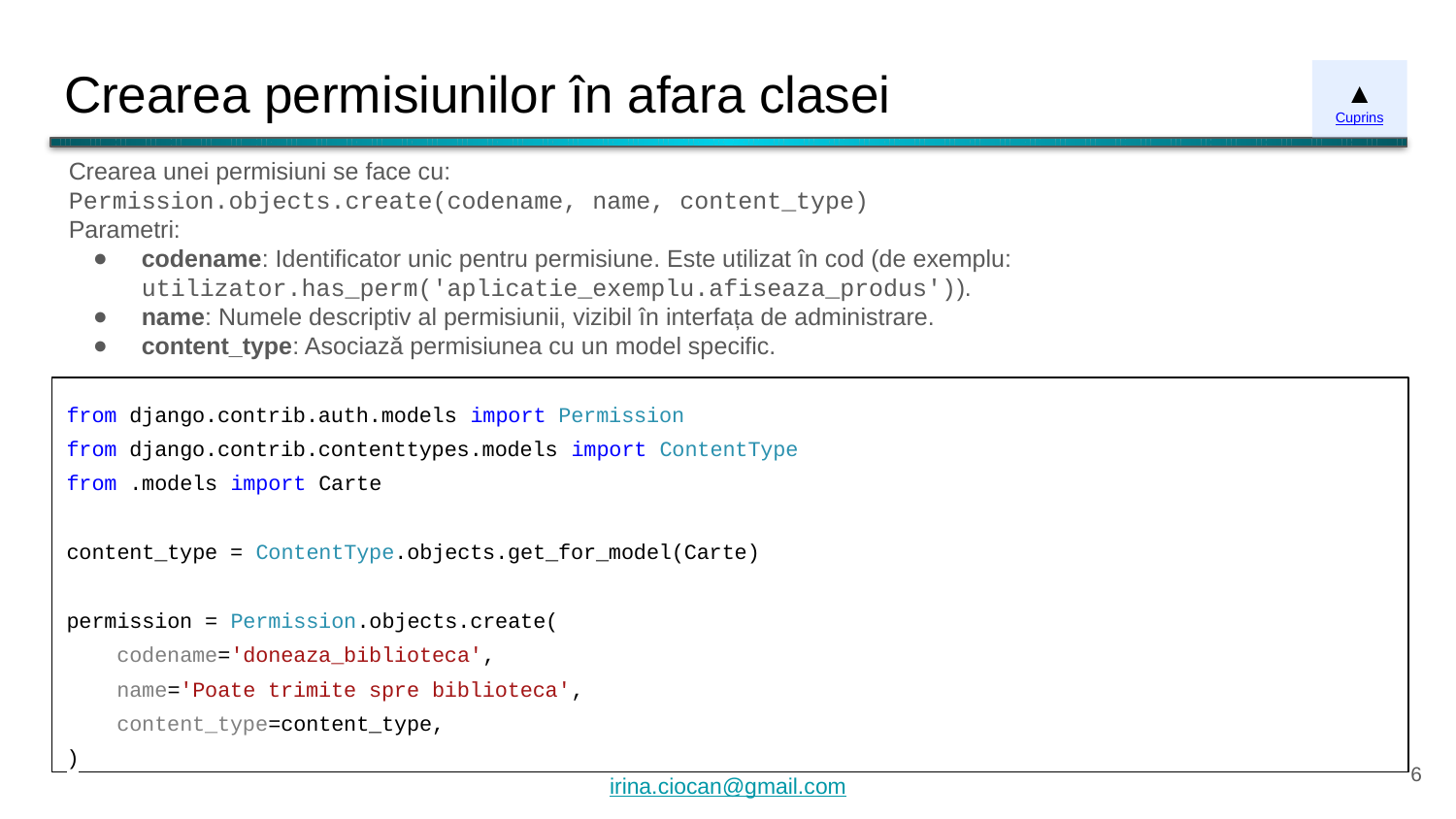

# Crearea permisiunilor în afara clasei
▲
Cuprins

Crearea unei permisiuni se face cu:
Permission.objects.create(codename, name, content_type)
Parametri:
codename: Identificator unic pentru permisiune. Este utilizat în cod (de exemplu: utilizator.has_perm('aplicatie_exemplu.afiseaza_produs')).
name: Numele descriptiv al permisiunii, vizibil în interfața de administrare.
content_type: Asociază permisiunea cu un model specific.
from django.contrib.auth.models import Permission
from django.contrib.contenttypes.models import ContentType
from .models import Carte

content_type = ContentType.objects.get_for_model(Carte)

permission = Permission.objects.create(
    codename='doneaza_biblioteca',
    name='Poate trimite spre biblioteca',
    content_type=content_type,
)

6
irina.ciocan@gmail.com